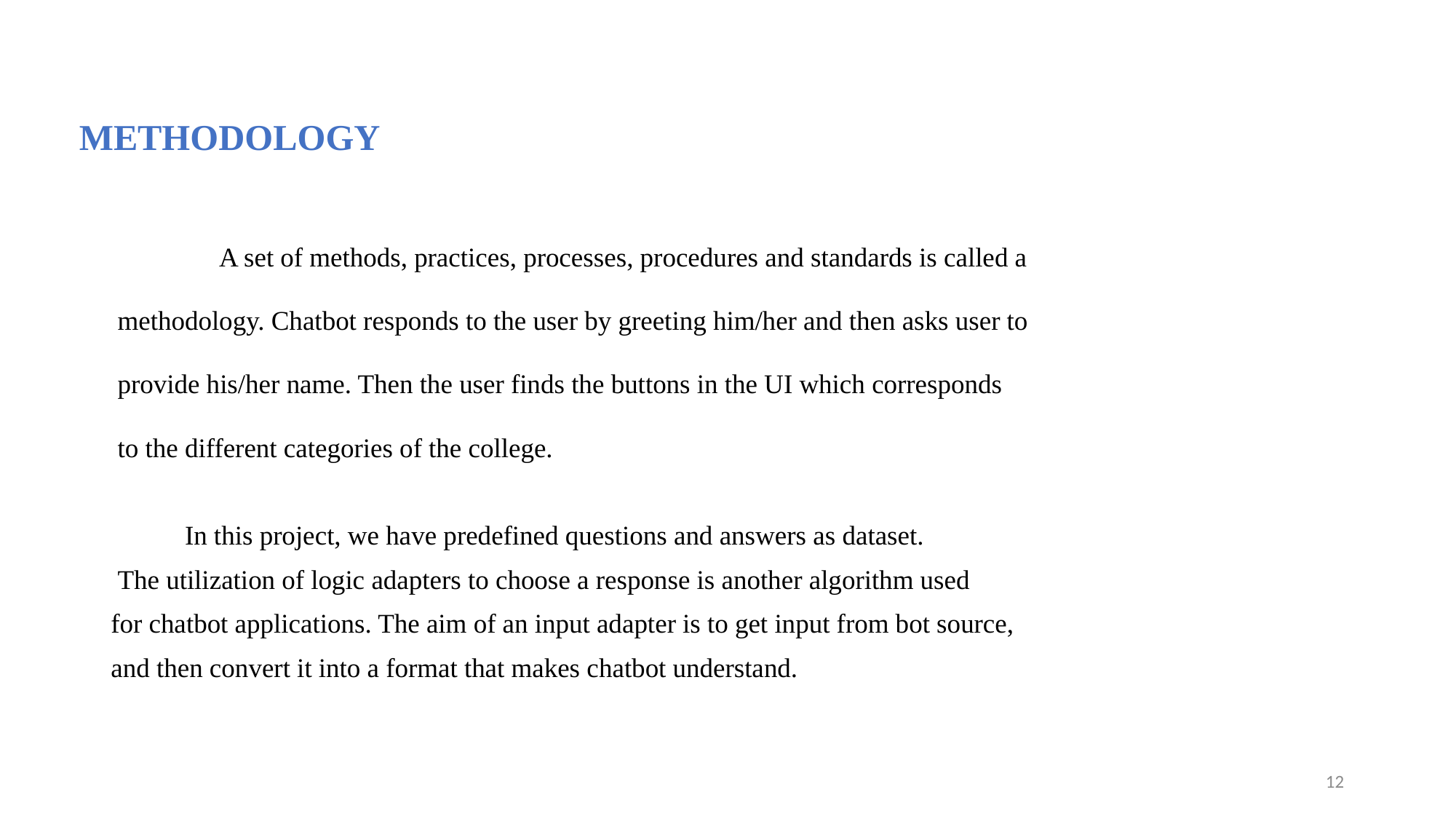

# METHODOLOGY
	A set of methods, practices, processes, procedures and standards is called a
 methodology. Chatbot responds to the user by greeting him/her and then asks user to
 provide his/her name. Then the user finds the buttons in the UI which corresponds
 to the different categories of the college.

           In this project, we have predefined questions and answers as dataset.
 The utilization of logic adapters to choose a response is another algorithm used
for chatbot applications. The aim of an input adapter is to get input from bot source,
and then convert it into a format that makes chatbot understand.

12